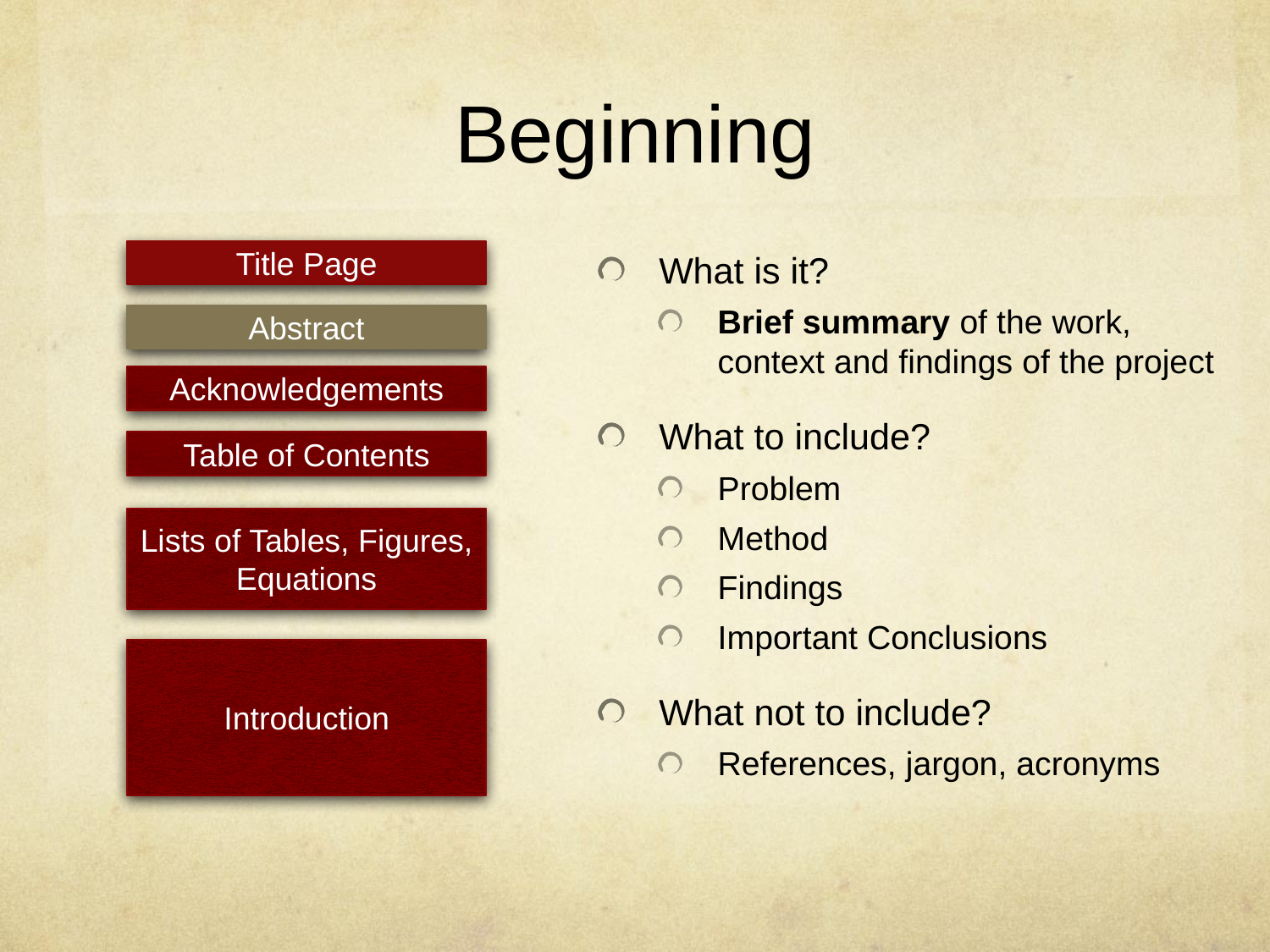

# Beginning

Title Page
What is it?
Brief summary of the work, context and findings of the project
What to include?
Problem
Method
Findings
Important Conclusions
What not to include?
References, jargon, acronyms

Abstract
Acknowledgements
Table of Contents
Lists of Tables, Figures, Equations
Introduction